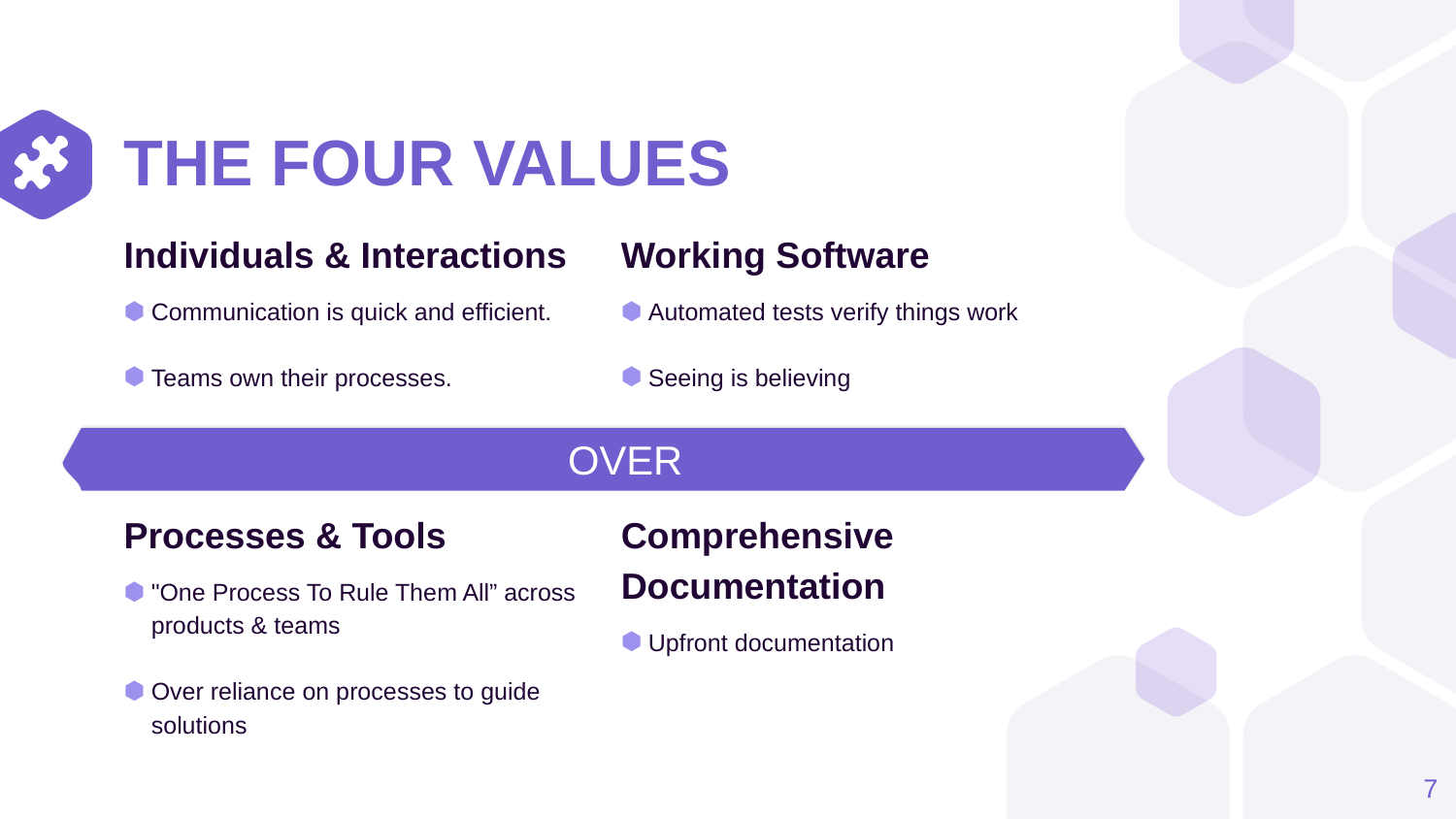

# THE FOUR VALUES

Individuals & Interactions
Communication is quick and efficient.
Teams own their processes.
Working Software
Automated tests verify things work
Seeing is believing
OVER
Processes & Tools
"One Process To Rule Them All” across products & teams
Over reliance on processes to guide solutions
Comprehensive Documentation
Upfront documentation

7